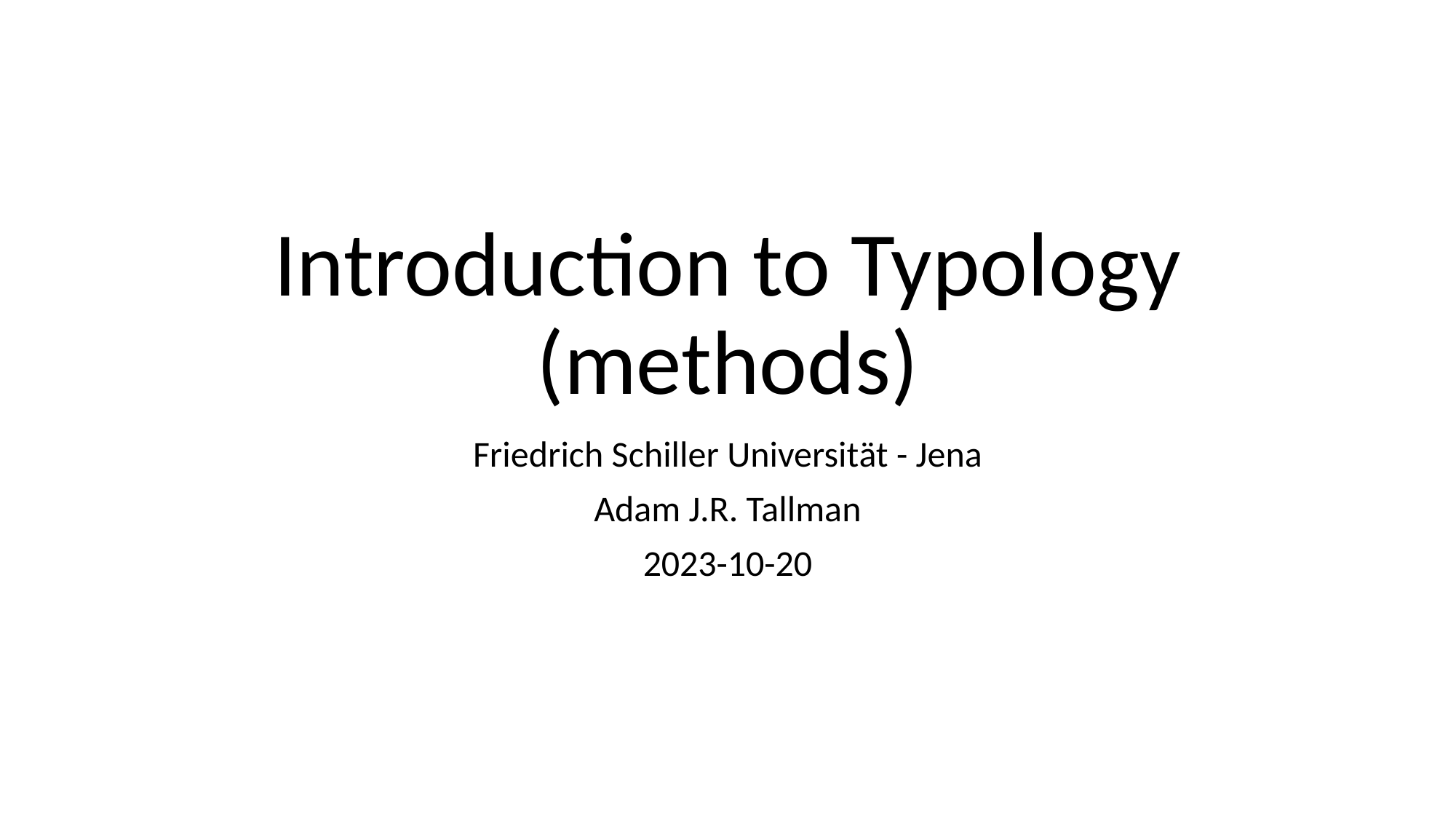

# Introduction to Typology (methods)
Friedrich Schiller Universität - Jena
Adam J.R. Tallman
2023-10-20